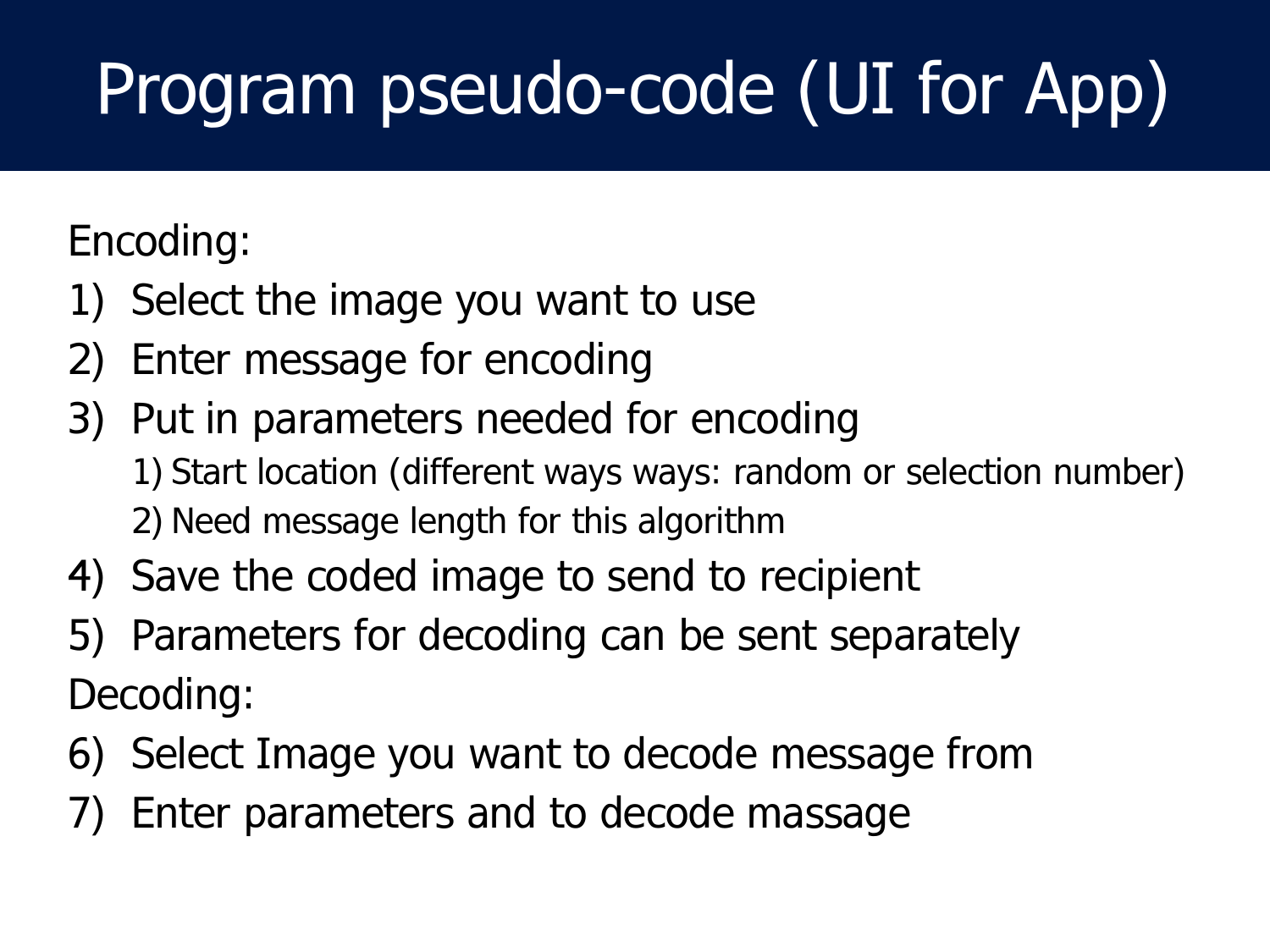

Program pseudo-code (UI for App)
Encoding:
Select the image you want to use
Enter message for encoding
Put in parameters needed for encoding
Start location (different ways ways: random or selection number)
Need message length for this algorithm
Save the coded image to send to recipient
Parameters for decoding can be sent separately
Decoding:
Select Image you want to decode message from
Enter parameters and to decode massage